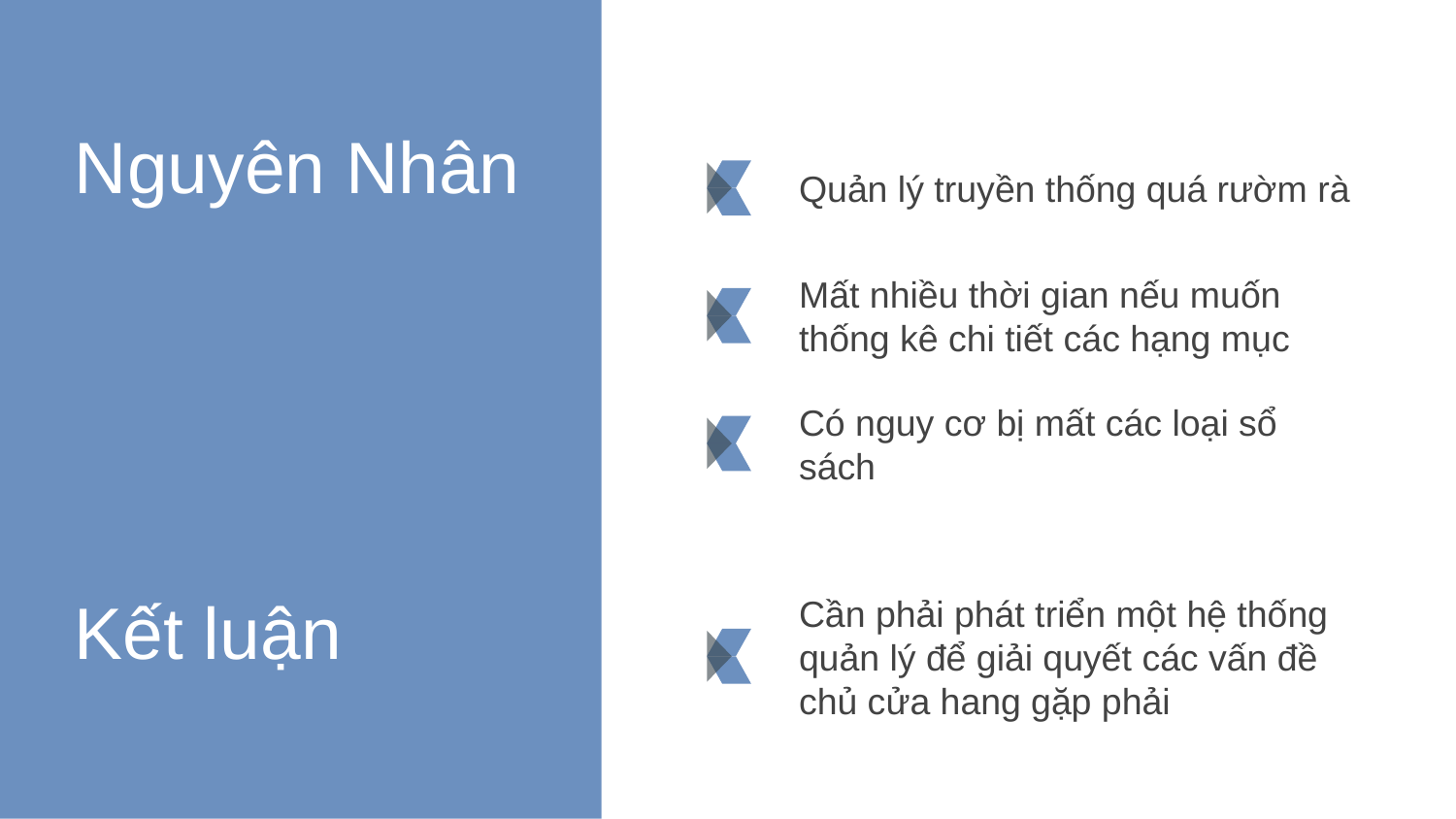

# Nguyên Nhân
Quản lý truyền thống quá rườm rà

Mất nhiều thời gian nếu muốn thống kê chi tiết các hạng mục

Có nguy cơ bị mất các loại sổ sách

Kết luận
Cần phải phát triển một hệ thống quản lý để giải quyết các vấn đề chủ cửa hang gặp phải